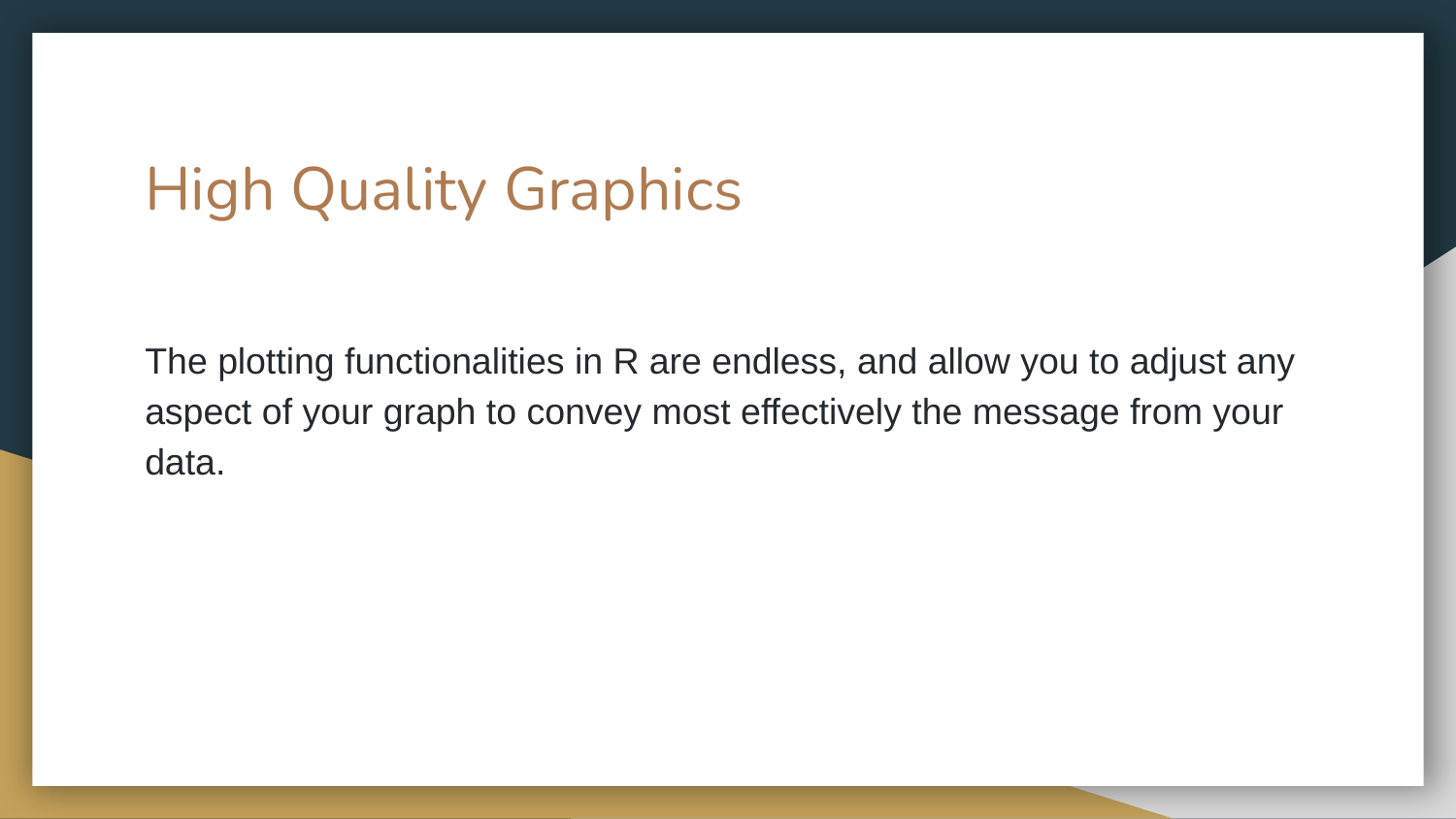

# High Quality Graphics
The plotting functionalities in R are endless, and allow you to adjust any aspect of your graph to convey most effectively the message from your data.